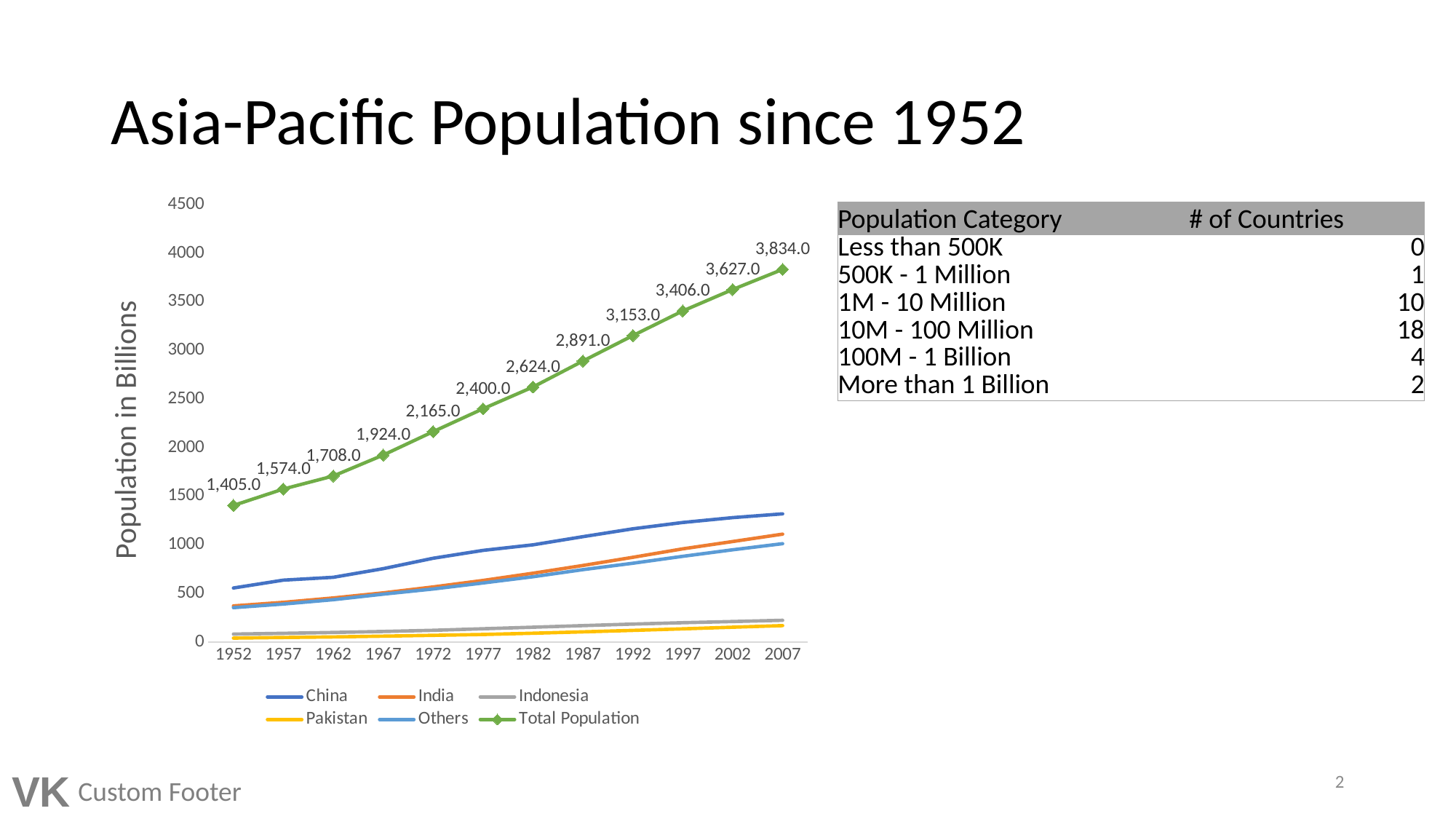

# Asia-Pacific Population since 1952

### Chart

| Category | China | India | Indonesia | Pakistan | Others | Total Population |
|---|---|---|---|---|---|---|
| 1952 | 556.0 | 372.0 | 82.0 | 41.0 | 354.0 | 1405.0 |
| 1957 | 637.0 | 409.0 | 90.0 | 47.0 | 391.0 | 1574.0 |
| 1962 | 666.0 | 454.0 | 99.0 | 53.0 | 436.0 | 1708.0 |
| 1967 | 755.0 | 506.0 | 109.0 | 61.0 | 493.0 | 1924.0 |
| 1972 | 862.0 | 567.0 | 121.0 | 69.0 | 546.0 | 2165.0 |
| 1977 | 943.0 | 634.0 | 137.0 | 78.0 | 608.0 | 2400.0 |
| 1982 | 1000.0 | 708.0 | 153.0 | 91.0 | 672.0 | 2624.0 |
| 1987 | 1084.0 | 788.0 | 169.0 | 105.0 | 745.0 | 2891.0 |
| 1992 | 1165.0 | 872.0 | 185.0 | 120.0 | 811.0 | 3153.0 |
| 1997 | 1230.0 | 959.0 | 199.0 | 136.0 | 882.0 | 3406.0 |
| 2002 | 1280.0 | 1034.0 | 211.0 | 153.0 | 949.0 | 3627.0 |
| 2007 | 1319.0 | 1110.0 | 224.0 | 169.0 | 1012.0 | 3834.0 |
| Population Category | # of Countries |
| --- | --- |
| Less than 500K | 0 |
| 500K - 1 Million | 1 |
| 1M - 10 Million | 10 |
| 10M - 100 Million | 18 |
| 100M - 1 Billion | 4 |
| More than 1 Billion | 2 |
2